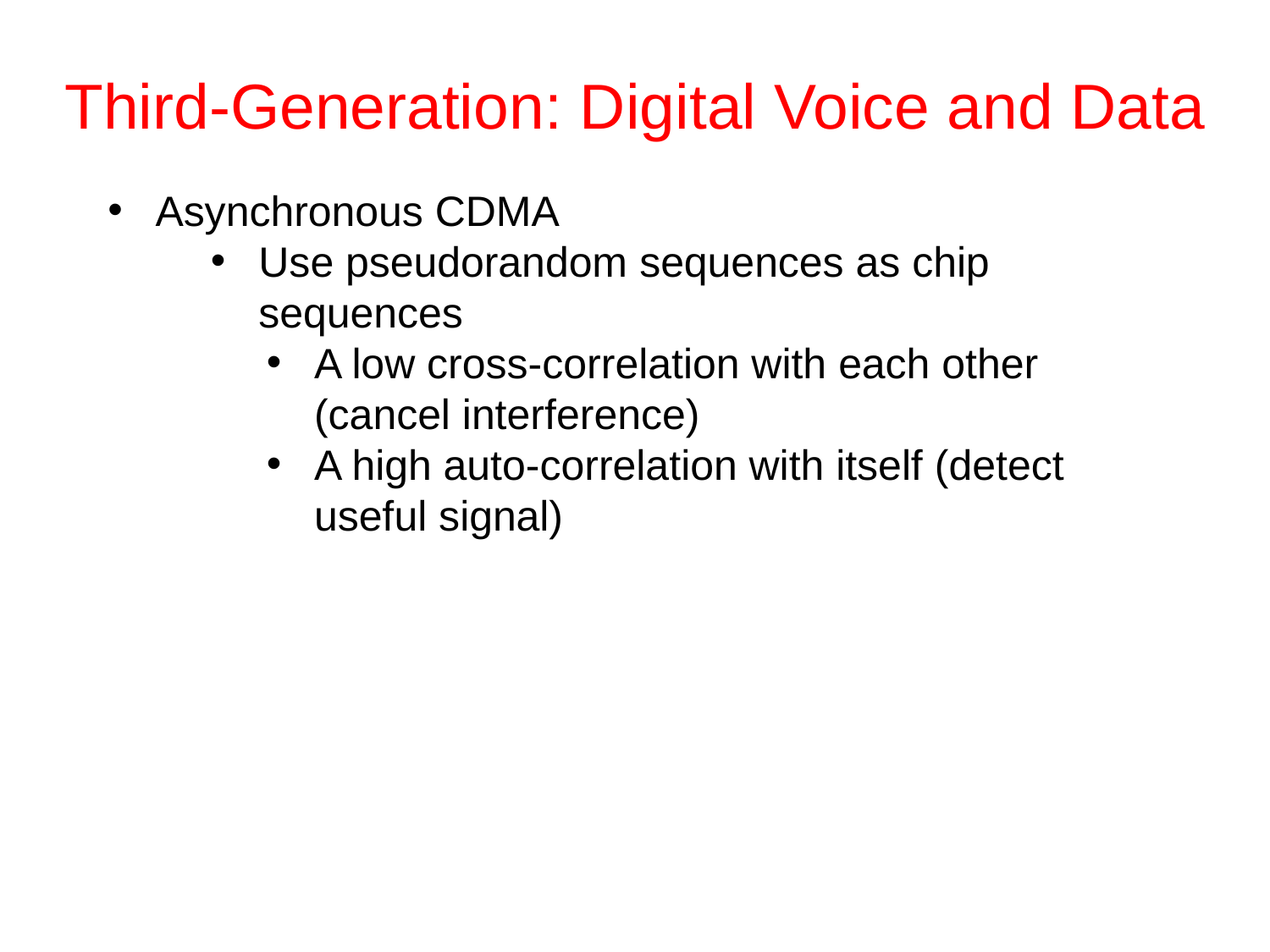

# Third-Generation: Digital Voice and Data
Asynchronous CDMA
Use pseudorandom sequences as chip sequences
A low cross-correlation with each other (cancel interference)
A high auto-correlation with itself (detect useful signal)